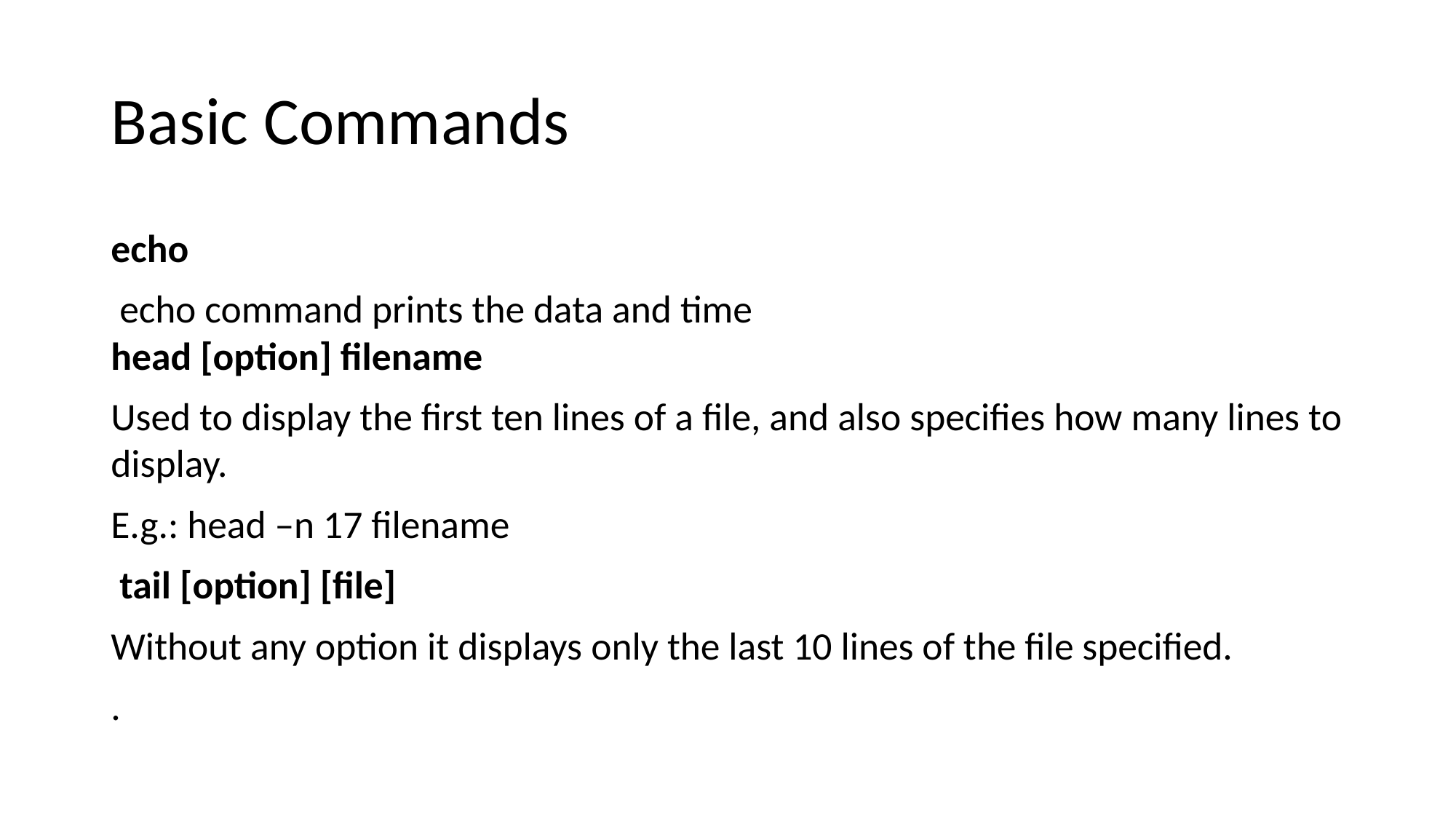

# Basic Commands
echo
 echo command prints the data and time
head [option] filename
Used to display the first ten lines of a file, and also specifies how many lines to display.
E.g.: head –n 17 filename
 tail [option] [file]
Without any option it displays only the last 10 lines of the file specified.
.